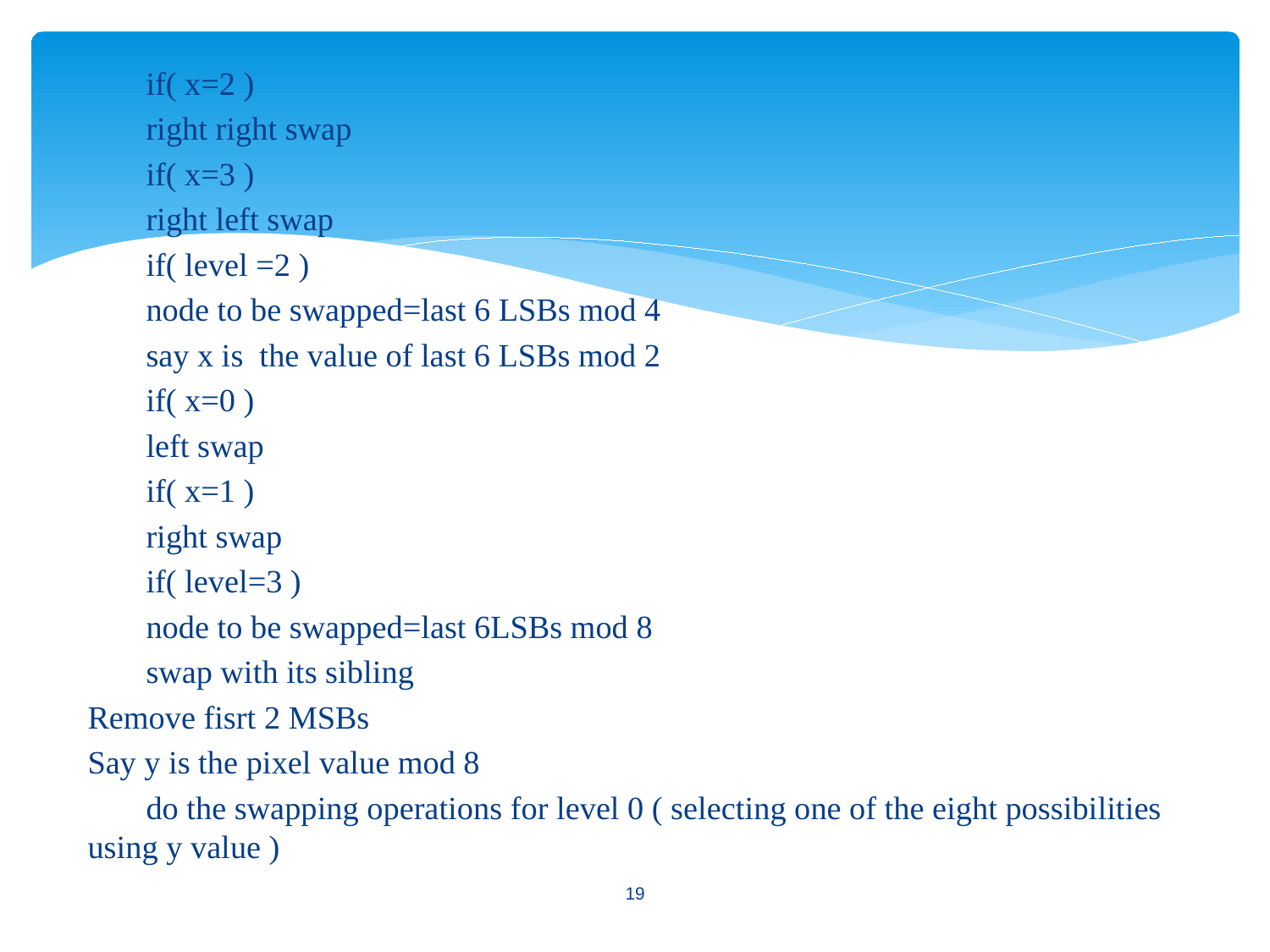

if( x=2 )
			right right swap
		if( x=3 )
			right left swap
	if( level =2 )
		node to be swapped=last 6 LSBs mod 4
		say x is  the value of last 6 LSBs mod 2
		if( x=0 )
			left swap
		if( x=1 )
			right swap
	if( level=3 )
		node to be swapped=last 6LSBs mod 8
		swap with its sibling
Remove fisrt 2 MSBs
Say y is the pixel value mod 8
	do the swapping operations for level 0 ( selecting one of the eight possibilities using y value )

19